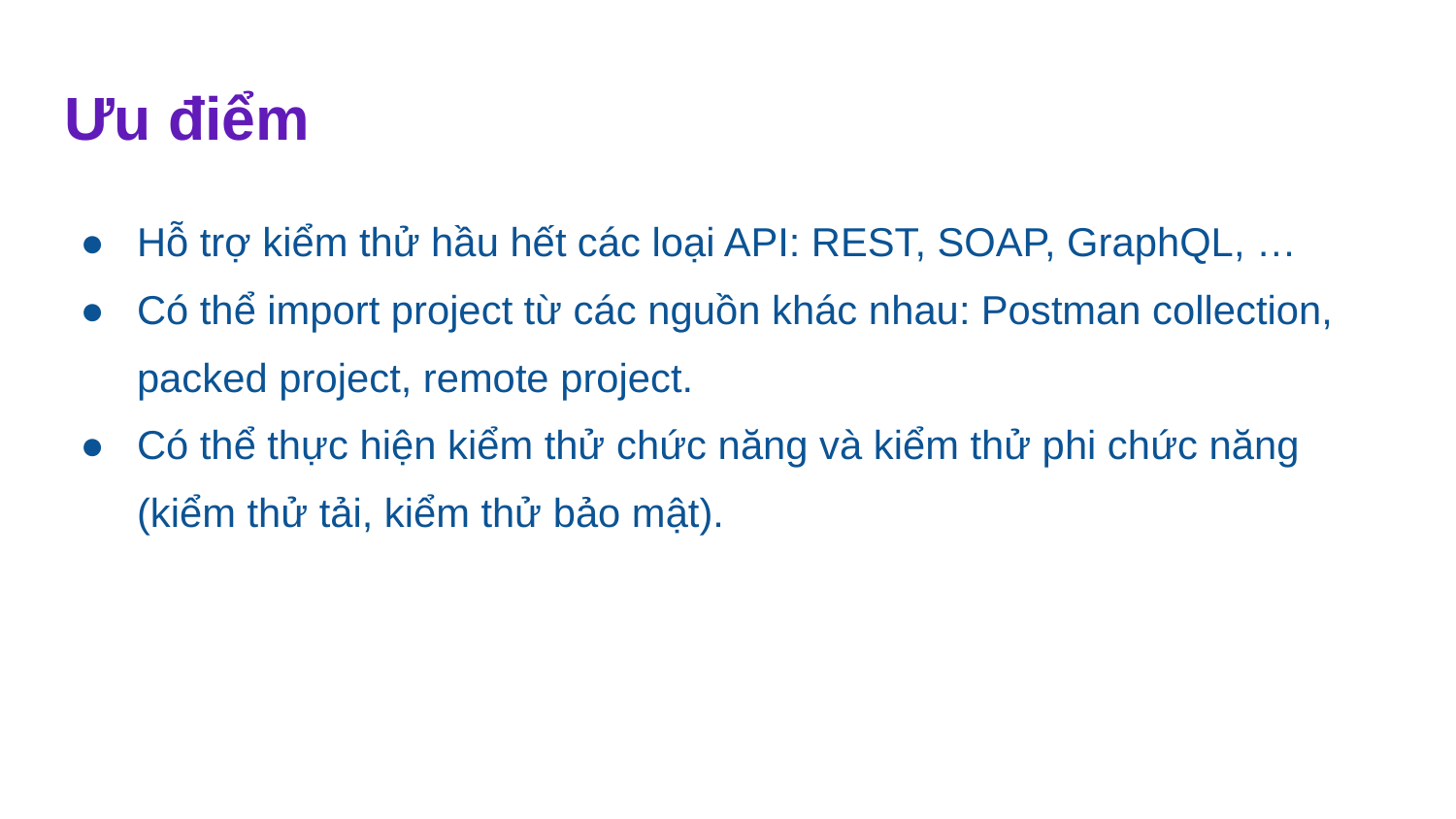

# Ưu điểm
Hỗ trợ kiểm thử hầu hết các loại API: REST, SOAP, GraphQL, …
Có thể import project từ các nguồn khác nhau: Postman collection, packed project, remote project.
Có thể thực hiện kiểm thử chức năng và kiểm thử phi chức năng (kiểm thử tải, kiểm thử bảo mật).